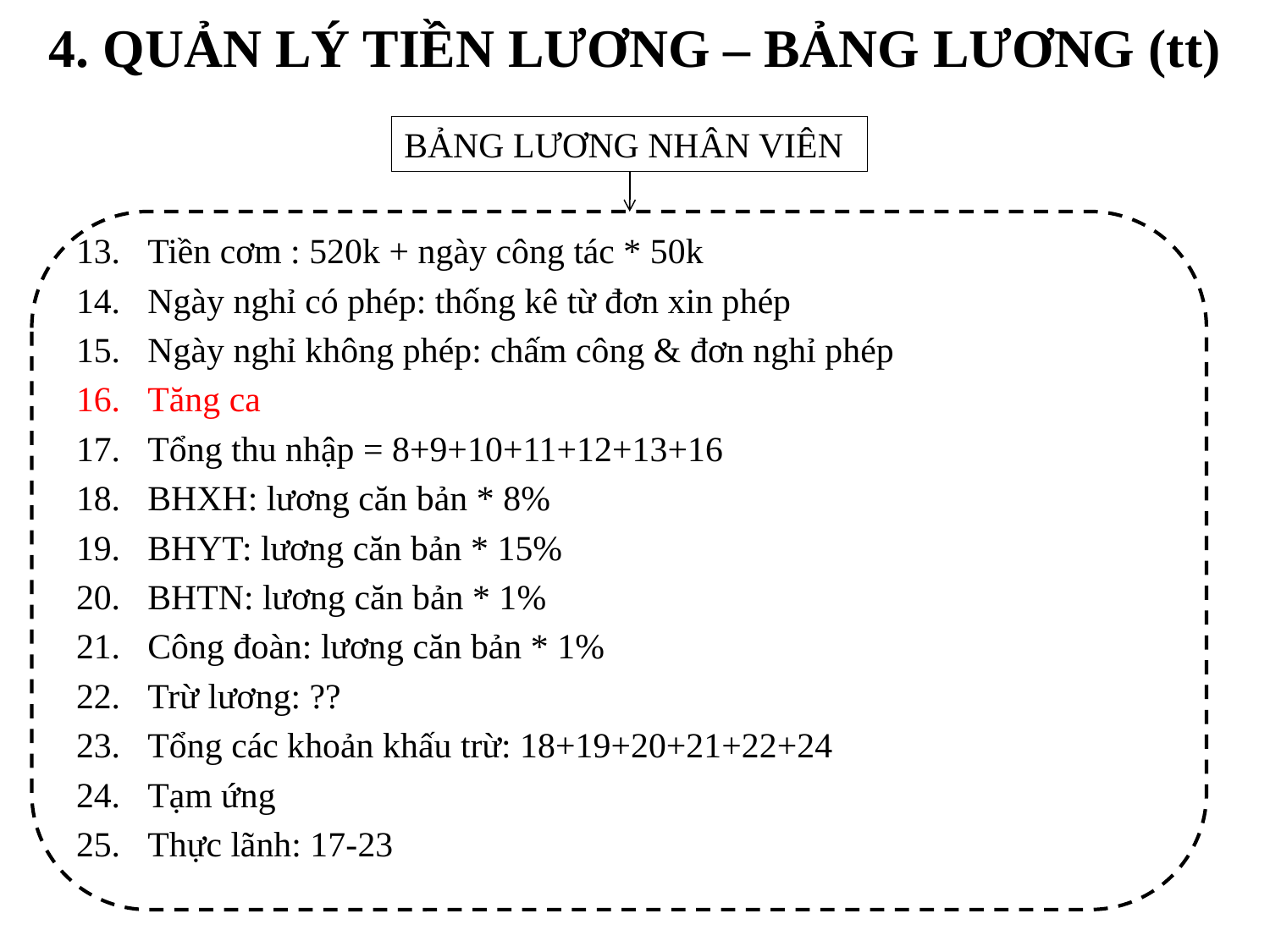

# 4. QUẢN LÝ TIỀN LƯƠNG – BẢNG LƯƠNG (tt)
BẢNG LƯƠNG NHÂN VIÊN

Tiền cơm : 520k + ngày công tác * 50k
Ngày nghỉ có phép: thống kê từ đơn xin phép
Ngày nghỉ không phép: chấm công & đơn nghỉ phép
Tăng ca
Tổng thu nhập = 8+9+10+11+12+13+16
BHXH: lương căn bản * 8%
BHYT: lương căn bản * 15%
BHTN: lương căn bản * 1%
Công đoàn: lương căn bản * 1%
Trừ lương: ??
Tổng các khoản khấu trừ: 18+19+20+21+22+24
Tạm ứng
Thực lãnh: 17-23